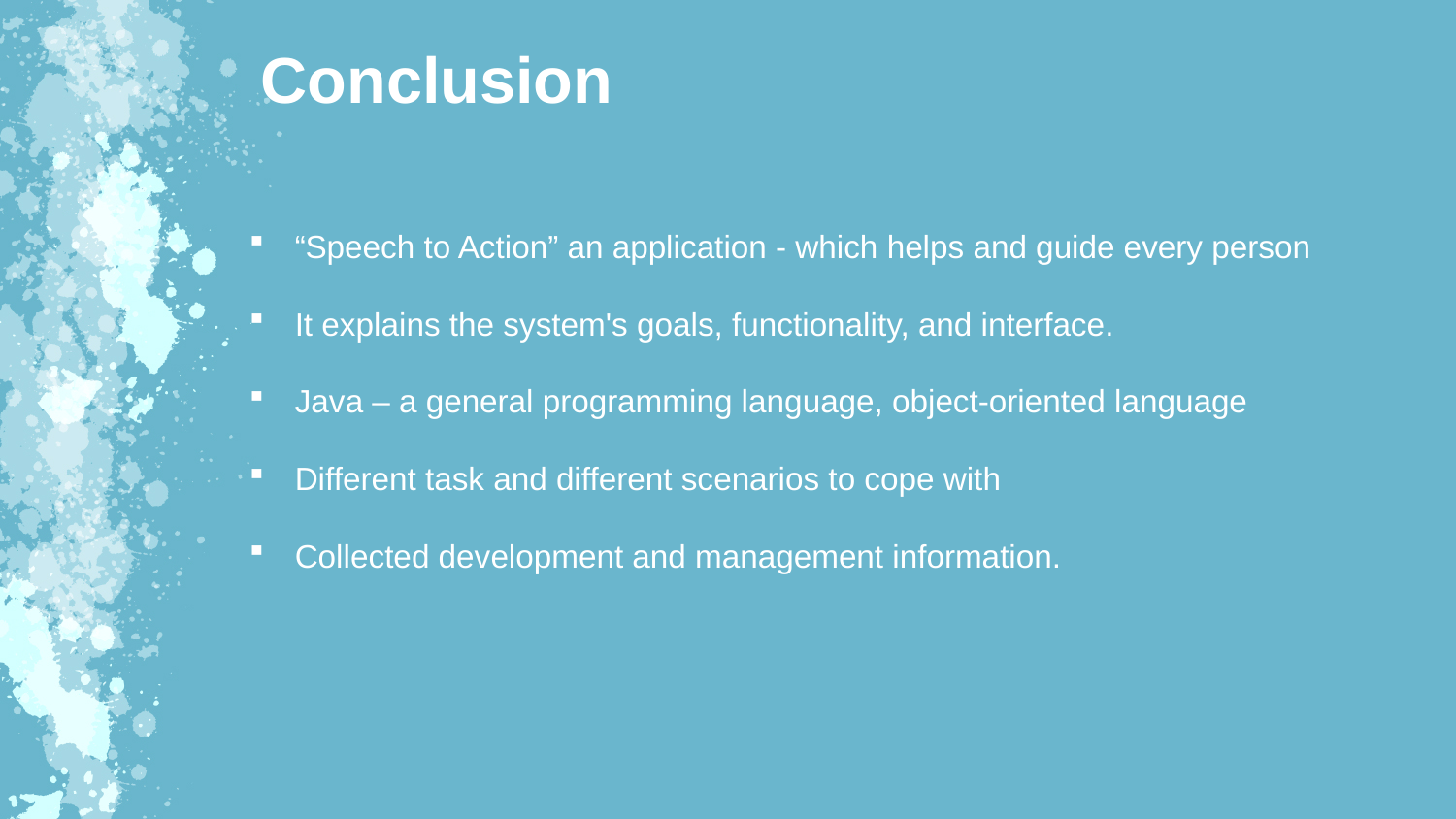

Conclusion
“Speech to Action” an application - which helps and guide every person
It explains the system's goals, functionality, and interface.
Java – a general programming language, object-oriented language
Different task and different scenarios to cope with
Collected development and management information.